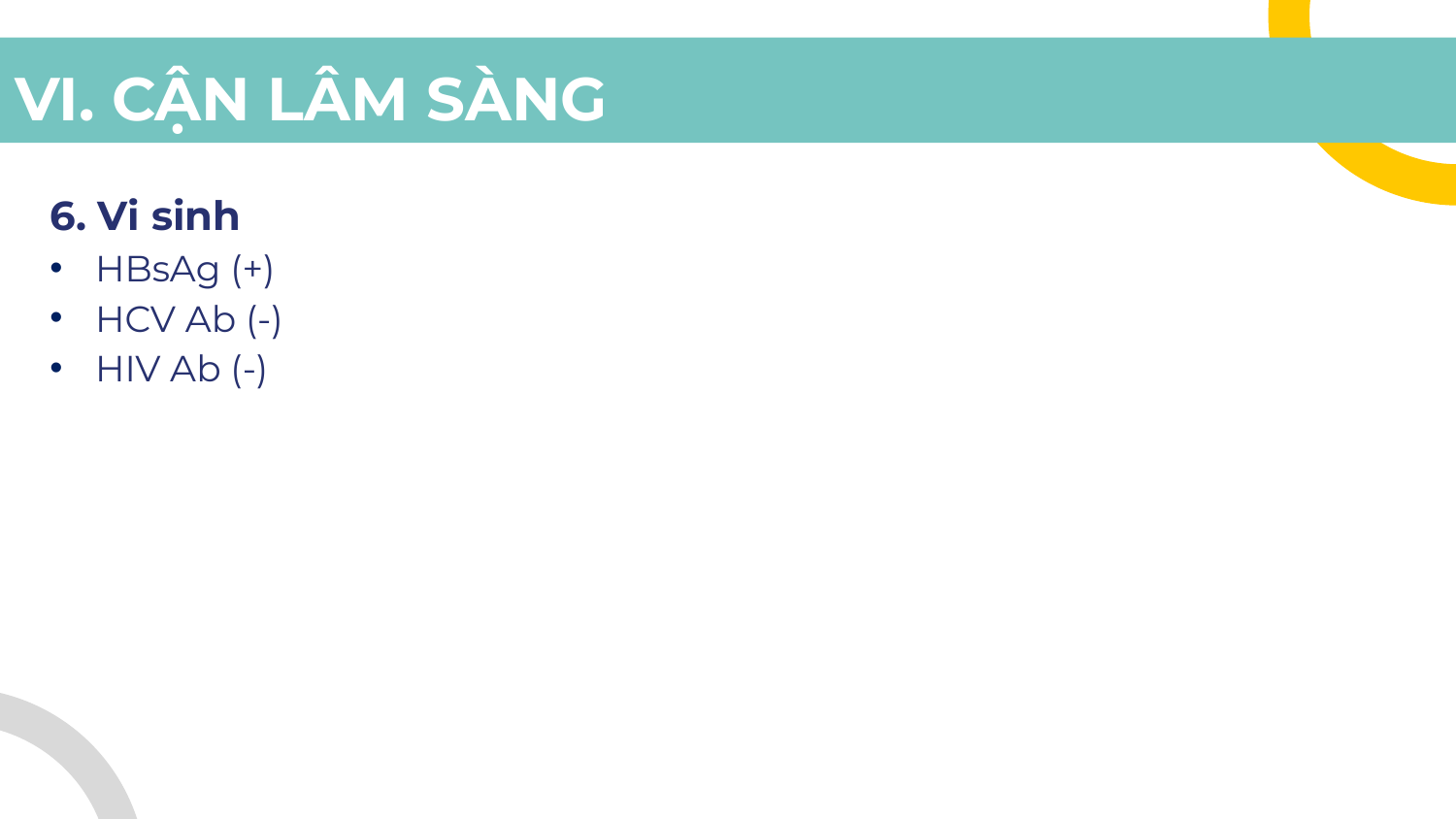

# VI. CẬN LÂM SÀNG
6. Vi sinh
HBsAg (+)
HCV Ab (-)
HIV Ab (-)